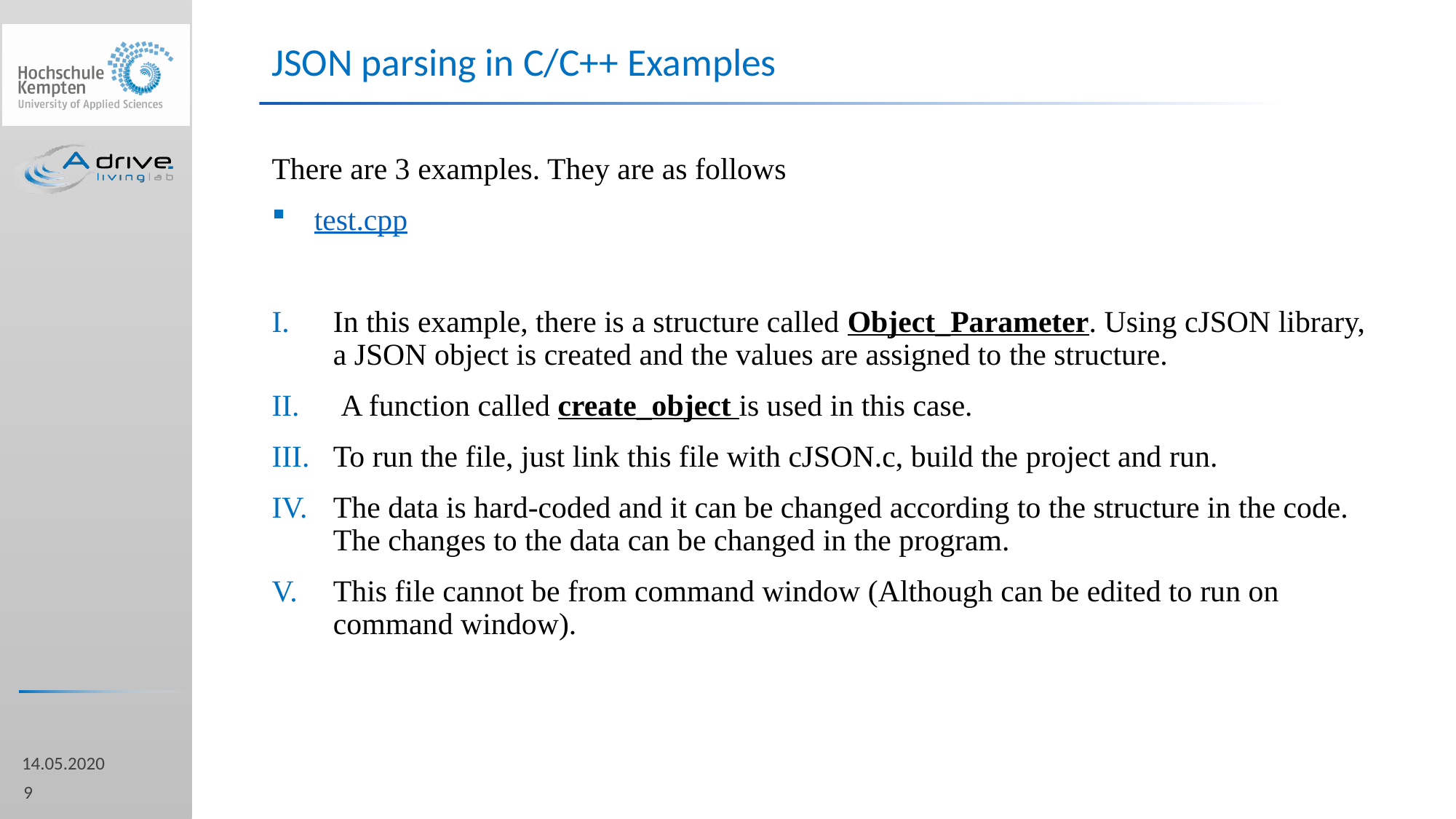

JSON parsing in C/C++ Examples

There are 3 examples. They are as follows
test.cpp

In this example, there is a structure called Object_Parameter. Using cJSON library, a JSON object is created and the values are assigned to the structure.
 A function called create_object is used in this case.
To run the file, just link this file with cJSON.c, build the project and run.
The data is hard-coded and it can be changed according to the structure in the code. The changes to the data can be changed in the program.
This file cannot be from command window (Although can be edited to run on command window).